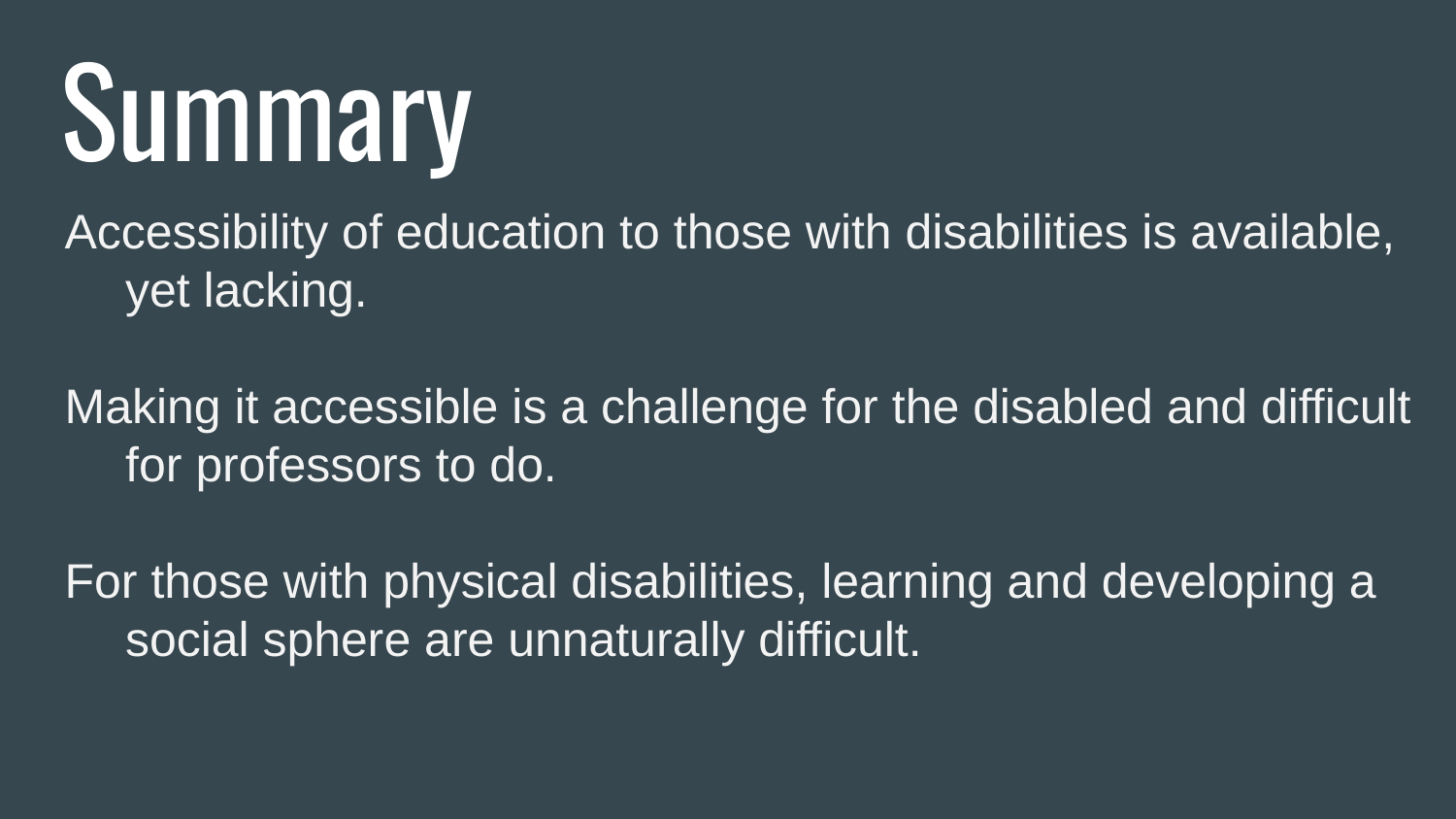

# Summary
Accessibility of education to those with disabilities is available, yet lacking.

Making it accessible is a challenge for the disabled and difficult for professors to do.

For those with physical disabilities, learning and developing a social sphere are unnaturally difficult.